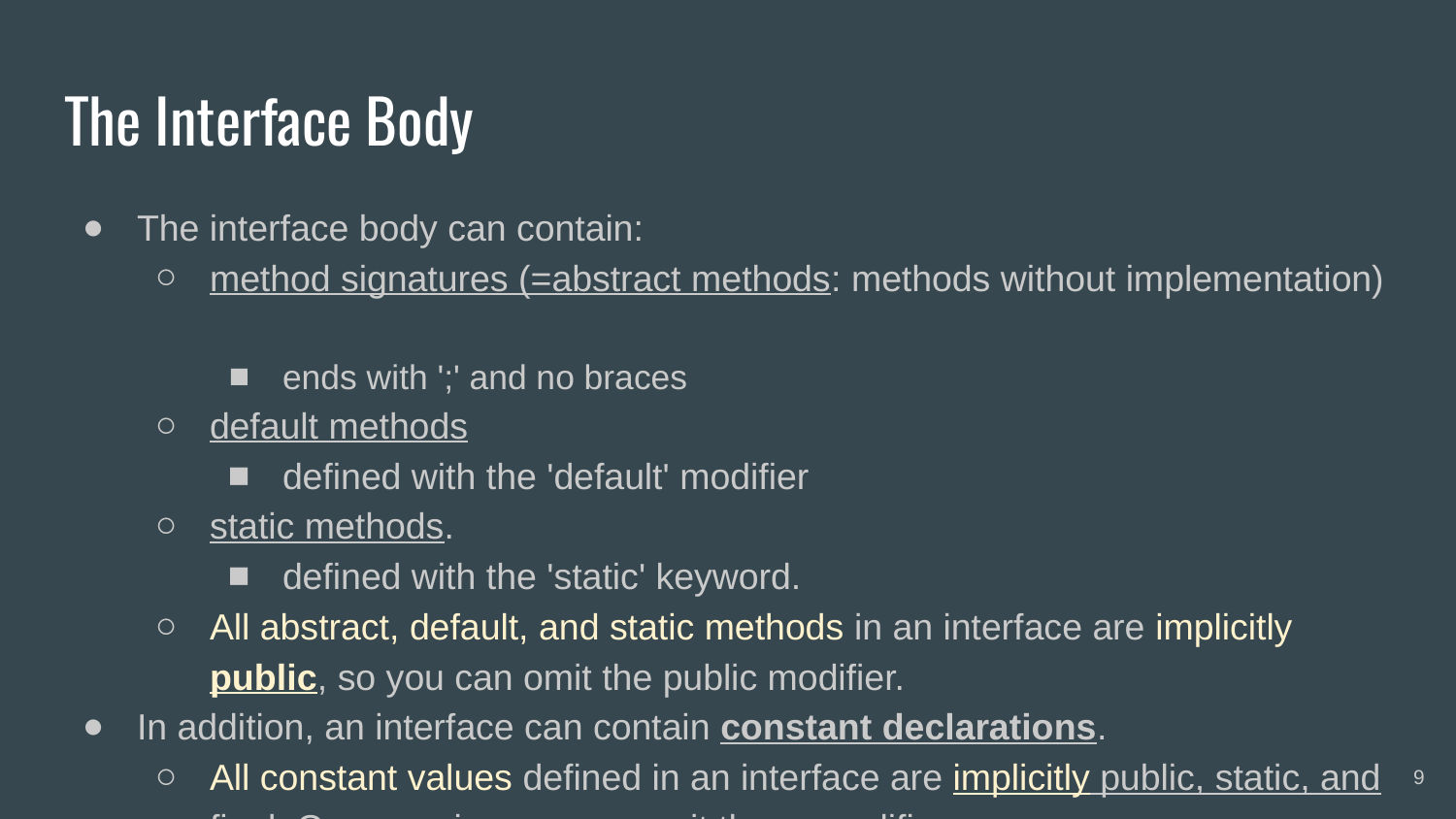

# The Interface Body
The interface body can contain:
method signatures (=abstract methods: methods without implementation)
ends with ';' and no braces
default methods
defined with the 'default' modifier
static methods.
defined with the 'static' keyword.
All abstract, default, and static methods in an interface are implicitly public, so you can omit the public modifier.
In addition, an interface can contain constant declarations.
All constant values defined in an interface are implicitly public, static, and final. Once again, you can omit these modifiers.

9